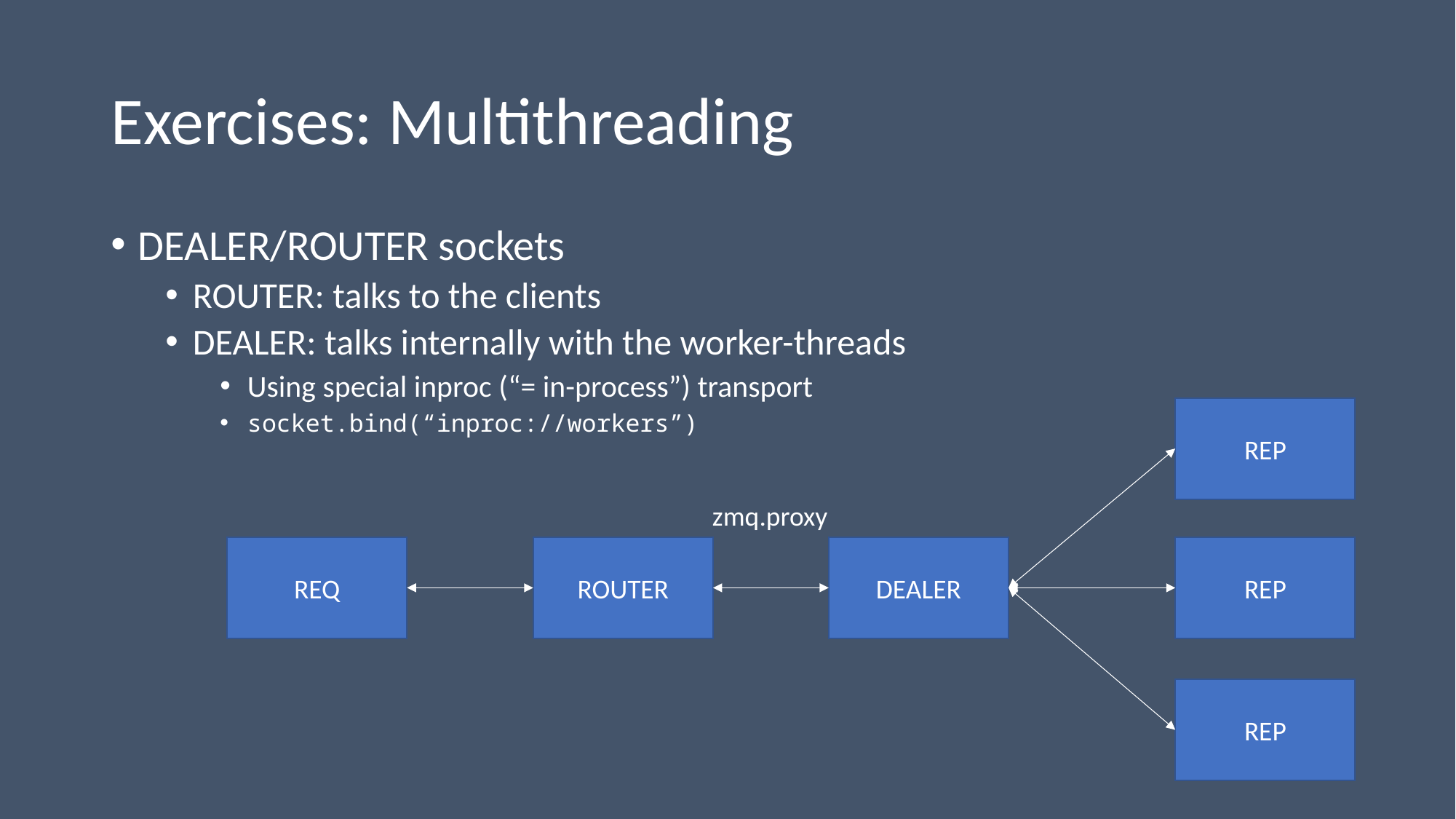

# Exercises: Multithreading
DEALER/ROUTER sockets
ROUTER: talks to the clients
DEALER: talks internally with the worker-threads
Using special inproc (“= in-process”) transport
socket.bind(“inproc://workers”)

REP
zmq.proxy
ROUTER
DEALER
REP
REQ
REP